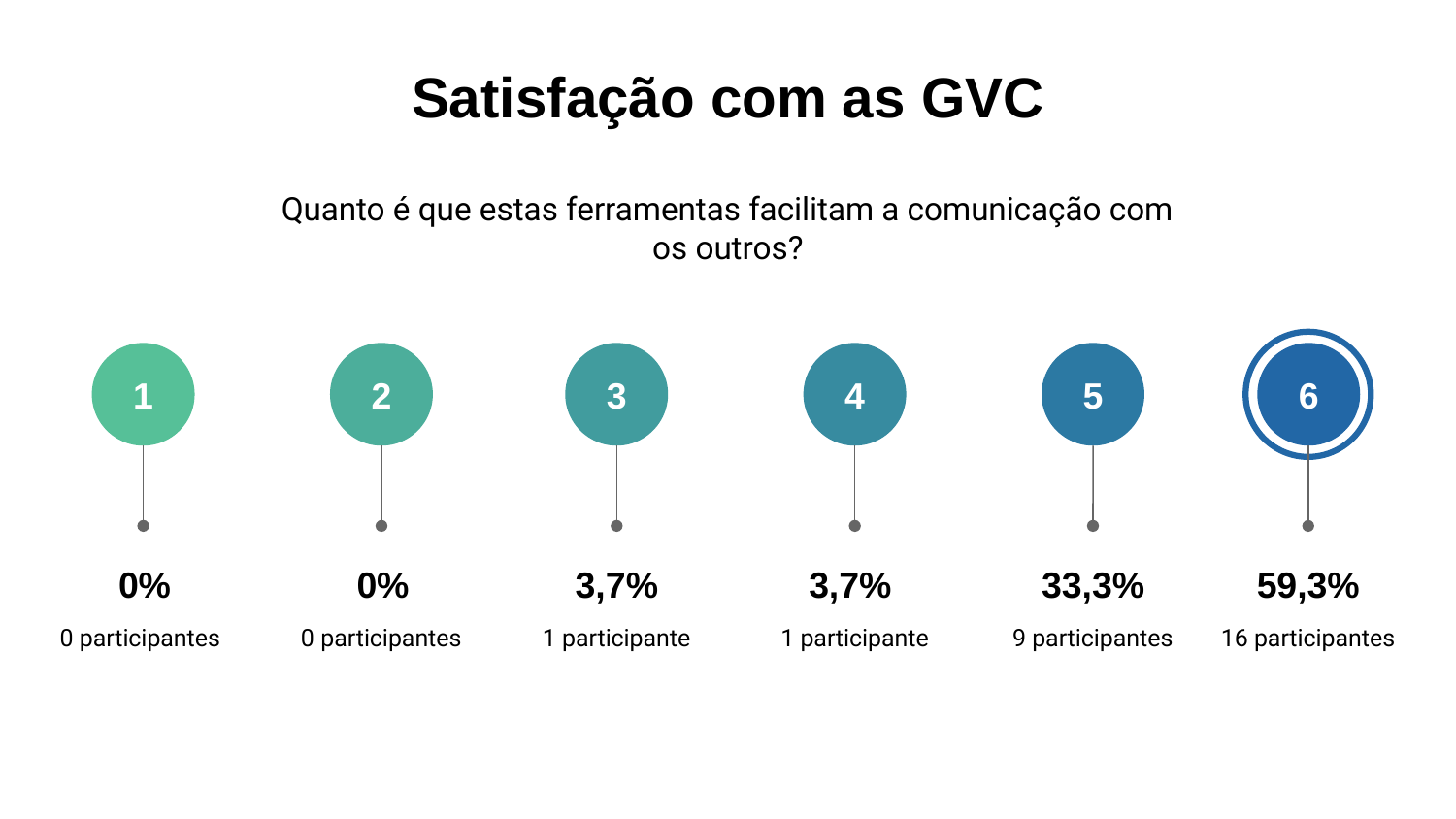

Satisfação com as GVC
# Quanto é que estas ferramentas facilitam a comunicação com os outros?

1
0%
0 participantes
2
0%
0 participantes
3
3,7%
1 participante
4
3,7%
1 participante
5
33,3%
9 participantes
6
59,3%
16 participantes